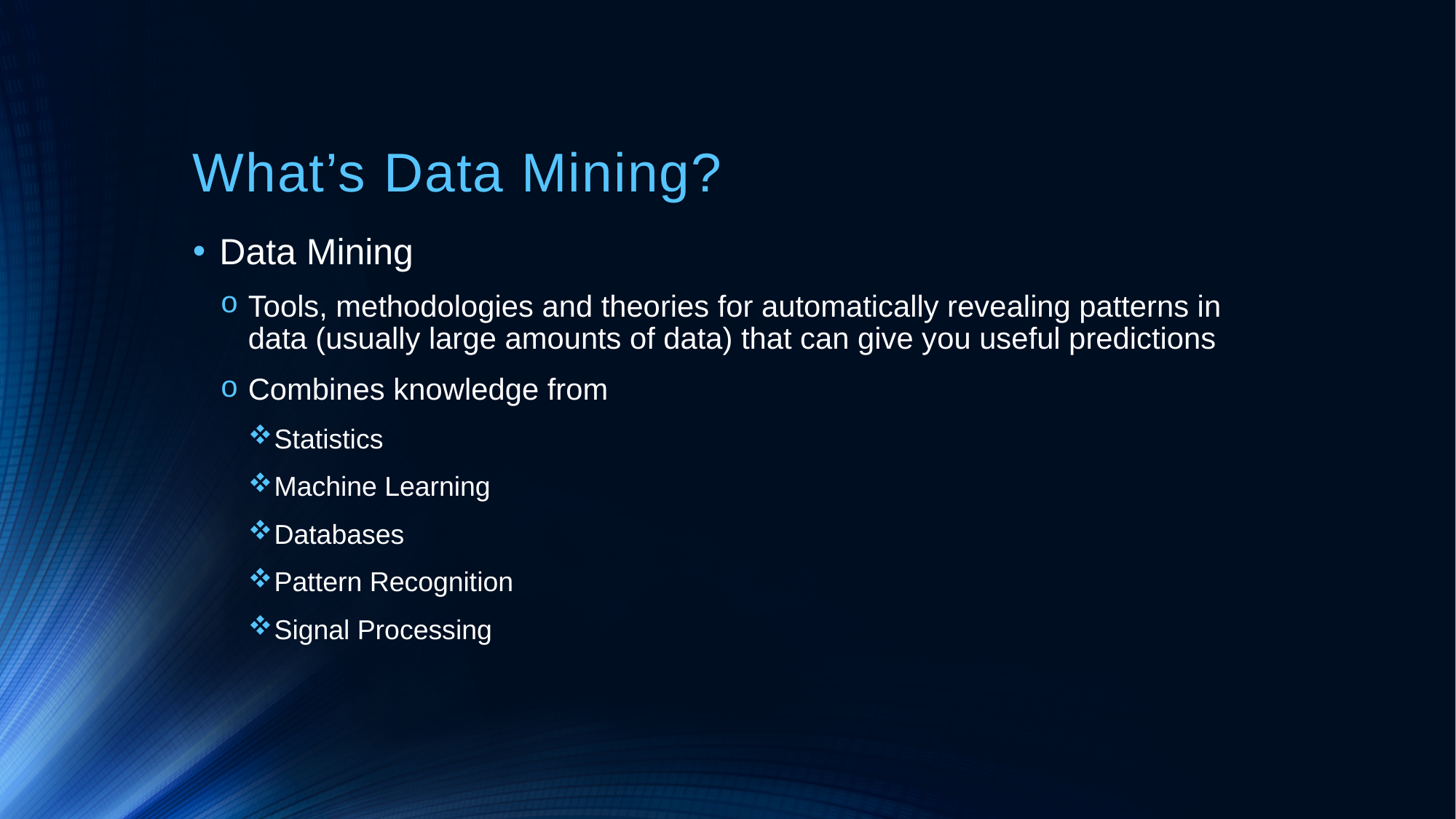

# What’s Data Mining?
Data Mining
Tools, methodologies and theories for automatically revealing patterns in data (usually large amounts of data) that can give you useful predictions
Combines knowledge from
Statistics
Machine Learning
Databases
Pattern Recognition
Signal Processing